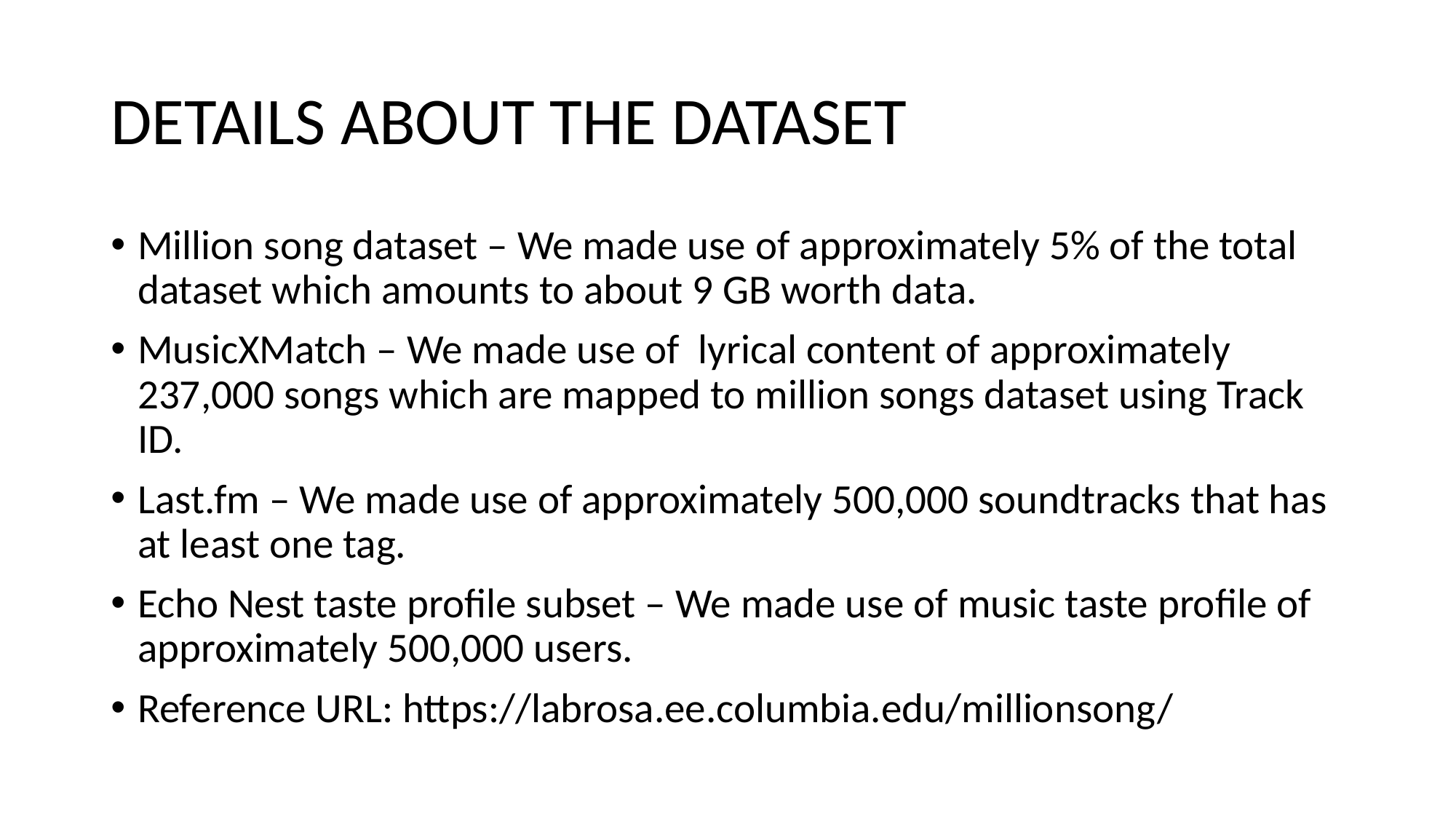

# DETAILS ABOUT THE DATASET
Million song dataset – We made use of approximately 5% of the total dataset which amounts to about 9 GB worth data.
MusicXMatch – We made use of  lyrical content of approximately 237,000 songs which are mapped to million songs dataset using Track ID.
Last.fm – We made use of approximately 500,000 soundtracks that has at least one tag.
Echo Nest taste profile subset – We made use of music taste profile of approximately 500,000 users.
Reference URL: https://labrosa.ee.columbia.edu/millionsong/